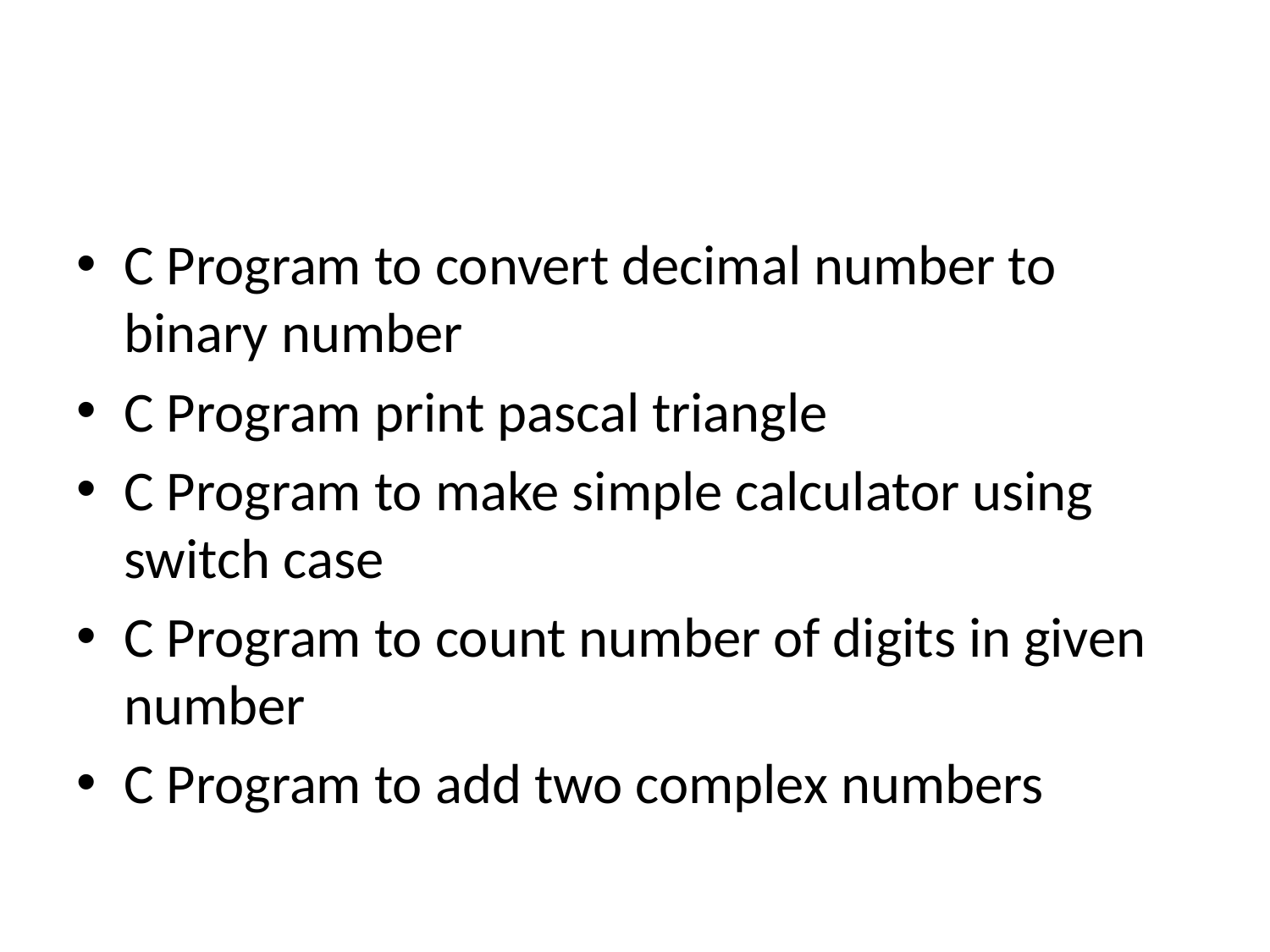

#
C Program to convert decimal number to binary number
C Program print pascal triangle
C Program to make simple calculator using switch case
C Program to count number of digits in given number
C Program to add two complex numbers